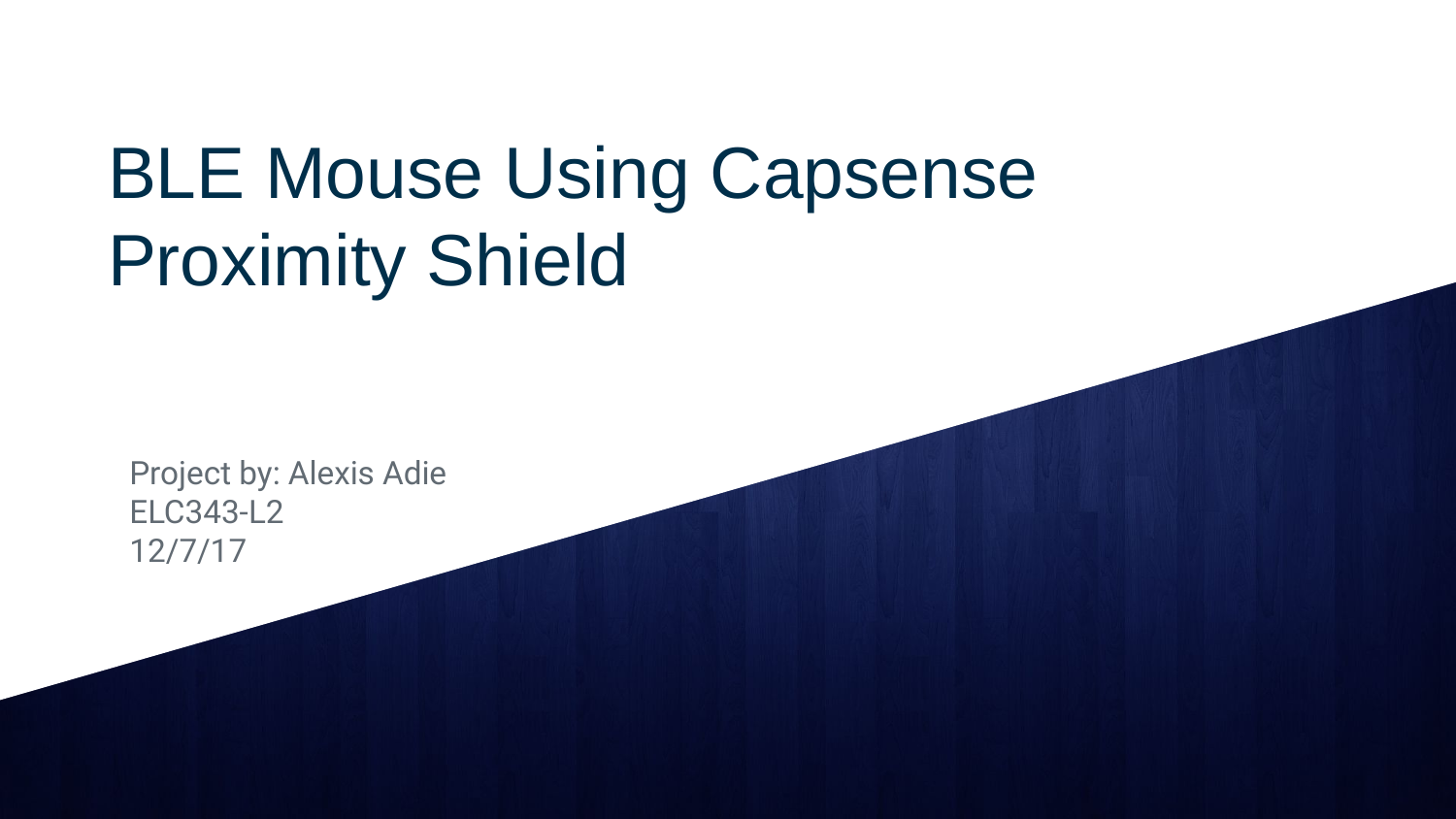

# BLE Mouse Using Capsense Proximity Shield
Project by: Alexis Adie
ELC343-L2
12/7/17